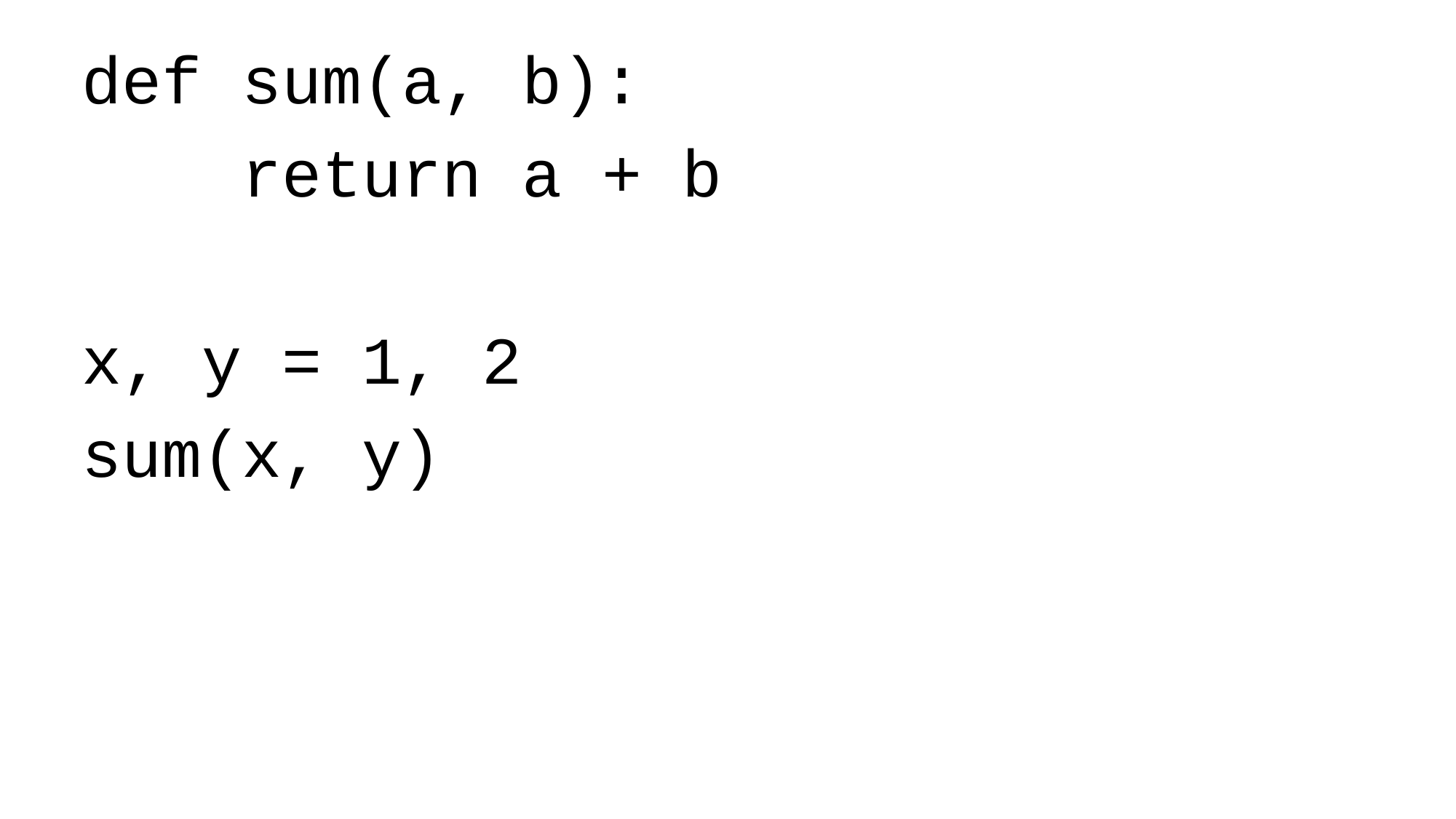

def sum(a, b):
    return a + b

x, y = 1, 2
sum(x, y)